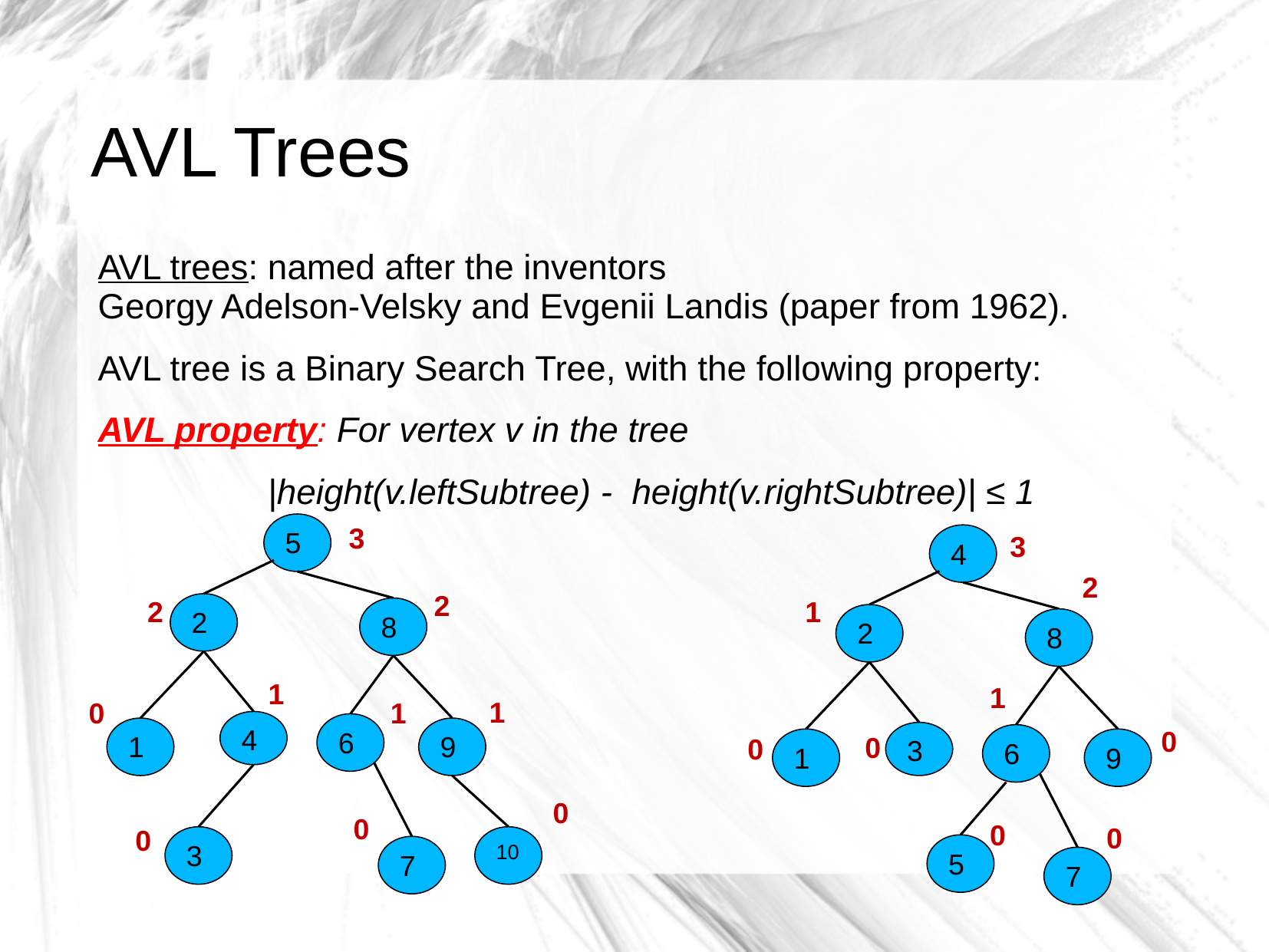

# AVL Trees
AVL trees: named after the inventors
Georgy Adelson-Velsky and Evgenii Landis (paper from 1962).
AVL tree is a Binary Search Tree, with the following property:
AVL property: For vertex v in the tree
|height(v.leftSubtree) -  height(v.rightSubtree)| ≤ 1

5
2
8
4
6
1
9
10
3
7
3
2
2
1
1
0
1
0
0
0
4
2
8
3
6
1
9
5
7
3
2
1
1
0
0
0
0
0